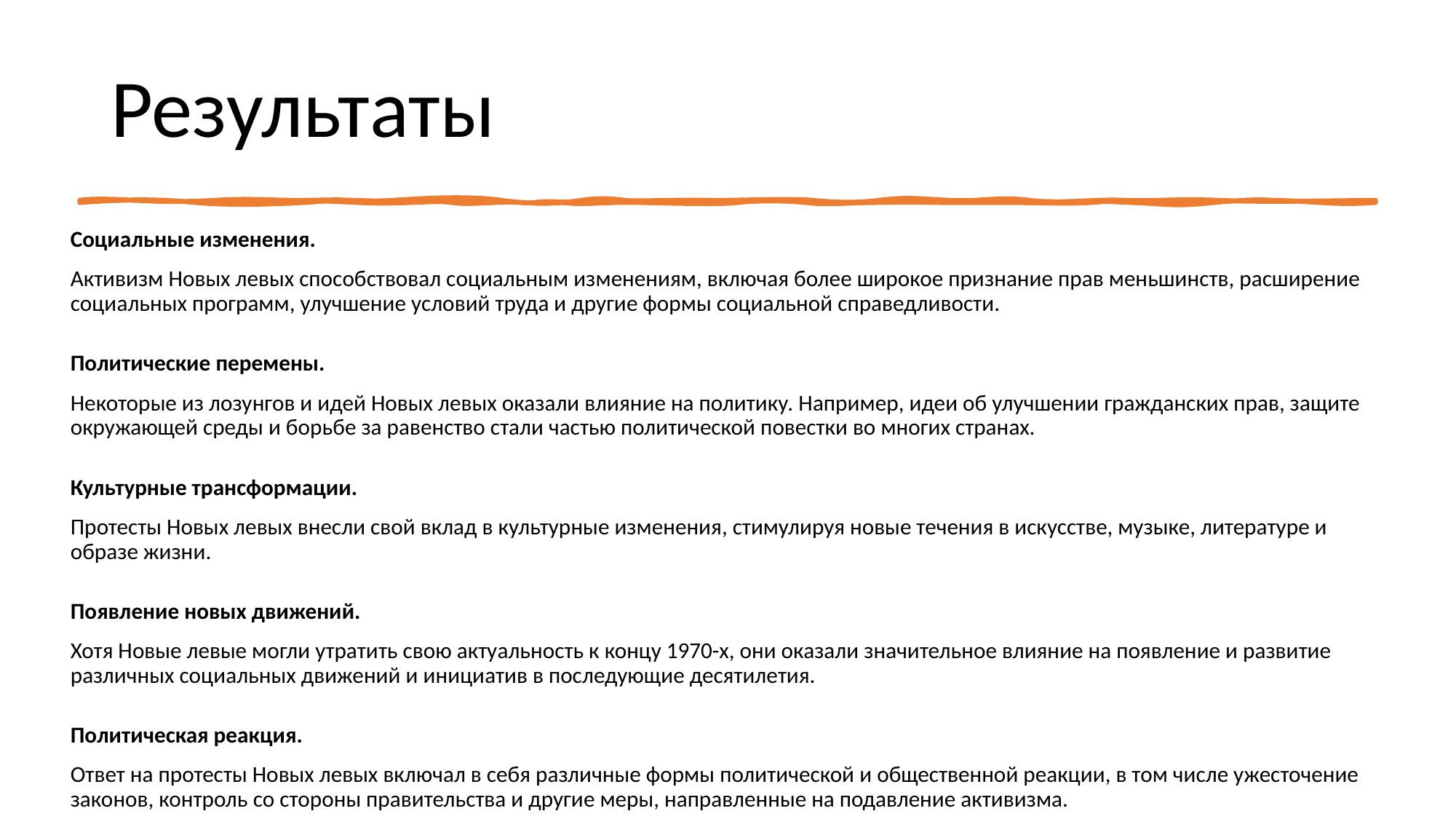

# Результаты

Социальные изменения.
Активизм Новых левых способствовал социальным изменениям, включая более широкое признание прав меньшинств, расширение социальных программ, улучшение условий труда и другие формы социальной справедливости.

Политические перемены.
Некоторые из лозунгов и идей Новых левых оказали влияние на политику. Например, идеи об улучшении гражданских прав, защите окружающей среды и борьбе за равенство стали частью политической повестки во многих странах.

Культурные трансформации.
Протесты Новых левых внесли свой вклад в культурные изменения, стимулируя новые течения в искусстве, музыке, литературе и образе жизни.

Появление новых движений.
Хотя Новые левые могли утратить свою актуальность к концу 1970-х, они оказали значительное влияние на появление и развитие различных социальных движений и инициатив в последующие десятилетия.

Политическая реакция.
Ответ на протесты Новых левых включал в себя различные формы политической и общественной реакции, в том числе ужесточение законов, контроль со стороны правительства и другие меры, направленные на подавление активизма.